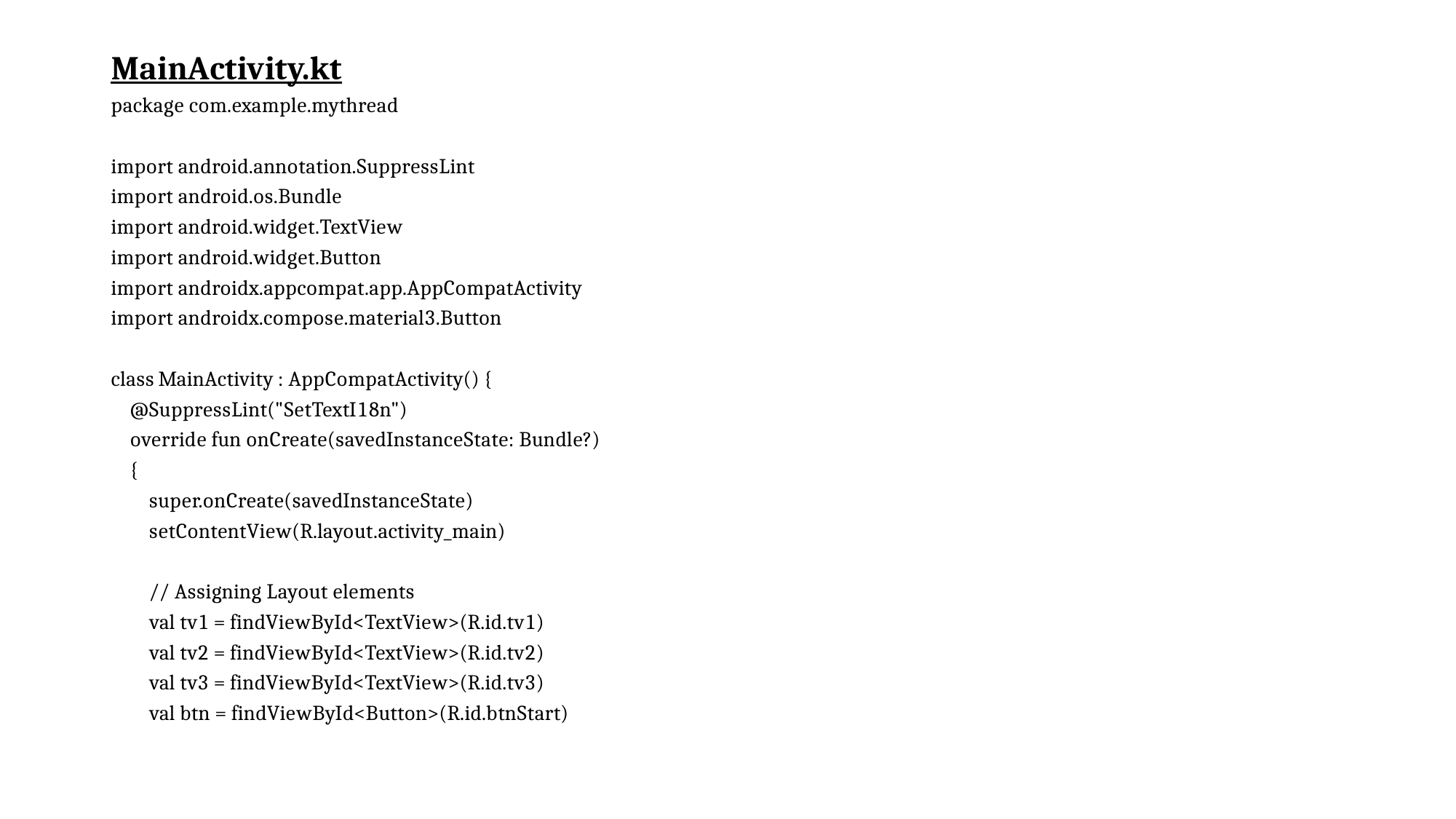

MainActivity.kt
package com.example.mythread

import android.annotation.SuppressLint
import android.os.Bundle
import android.widget.TextView
import android.widget.Button
import androidx.appcompat.app.AppCompatActivity
import androidx.compose.material3.Button

class MainActivity : AppCompatActivity() {
    @SuppressLint("SetTextI18n")
    override fun onCreate(savedInstanceState: Bundle?)
    {
        super.onCreate(savedInstanceState)
        setContentView(R.layout.activity_main)

        // Assigning Layout elements
        val tv1 = findViewById<TextView>(R.id.tv1)
        val tv2 = findViewById<TextView>(R.id.tv2)
        val tv3 = findViewById<TextView>(R.id.tv3)
        val btn = findViewById<Button>(R.id.btnStart)